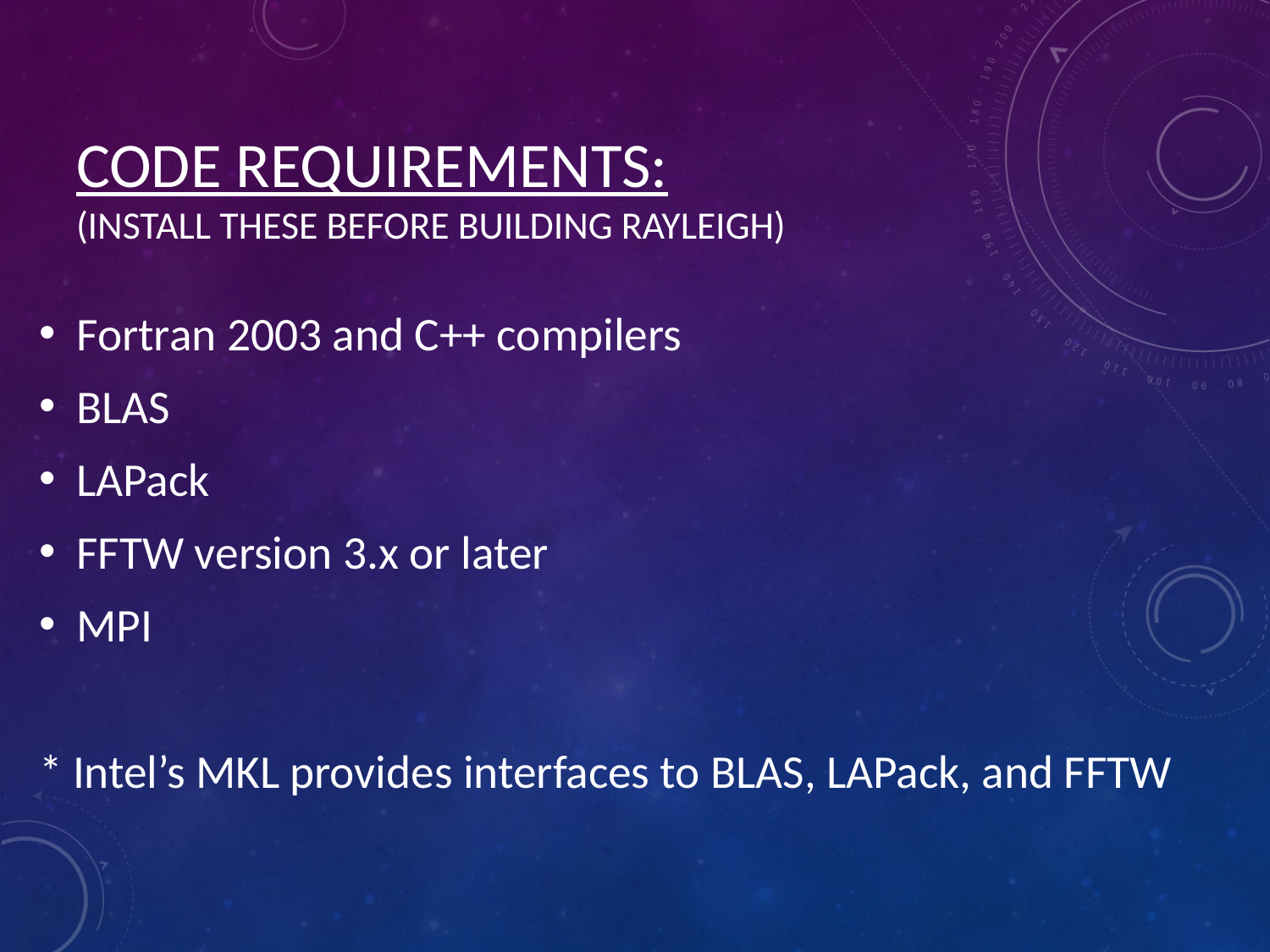

# Code Requirements: (install these before Building Rayleigh)
Fortran 2003 and C++ compilers
BLAS
LAPack
FFTW version 3.x or later
MPI

* Intel’s MKL provides interfaces to BLAS, LAPack, and FFTW